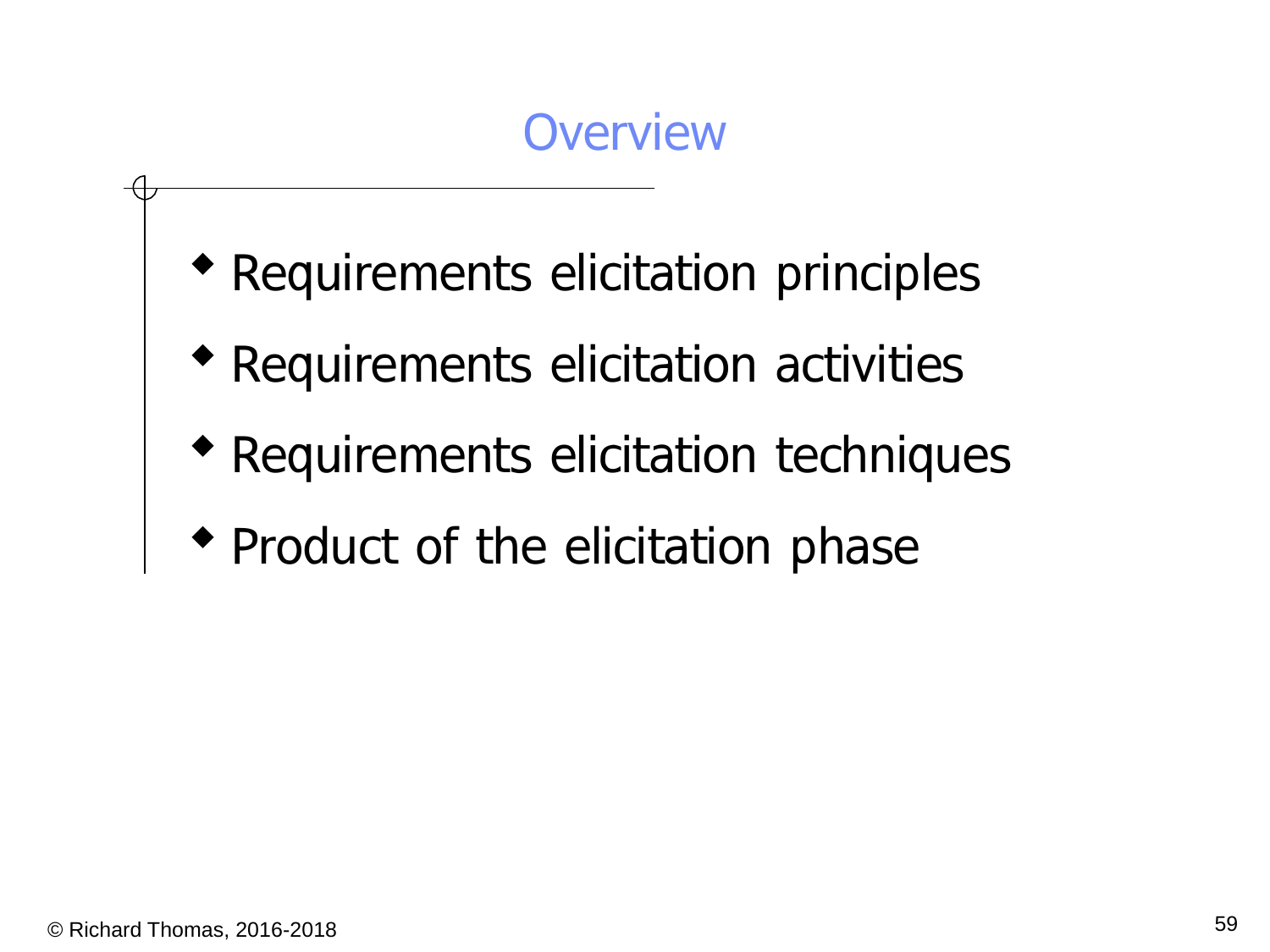

# Overview

Requirements elicitation principles
Requirements elicitation activities
Requirements elicitation techniques
Product of the elicitation phase
59